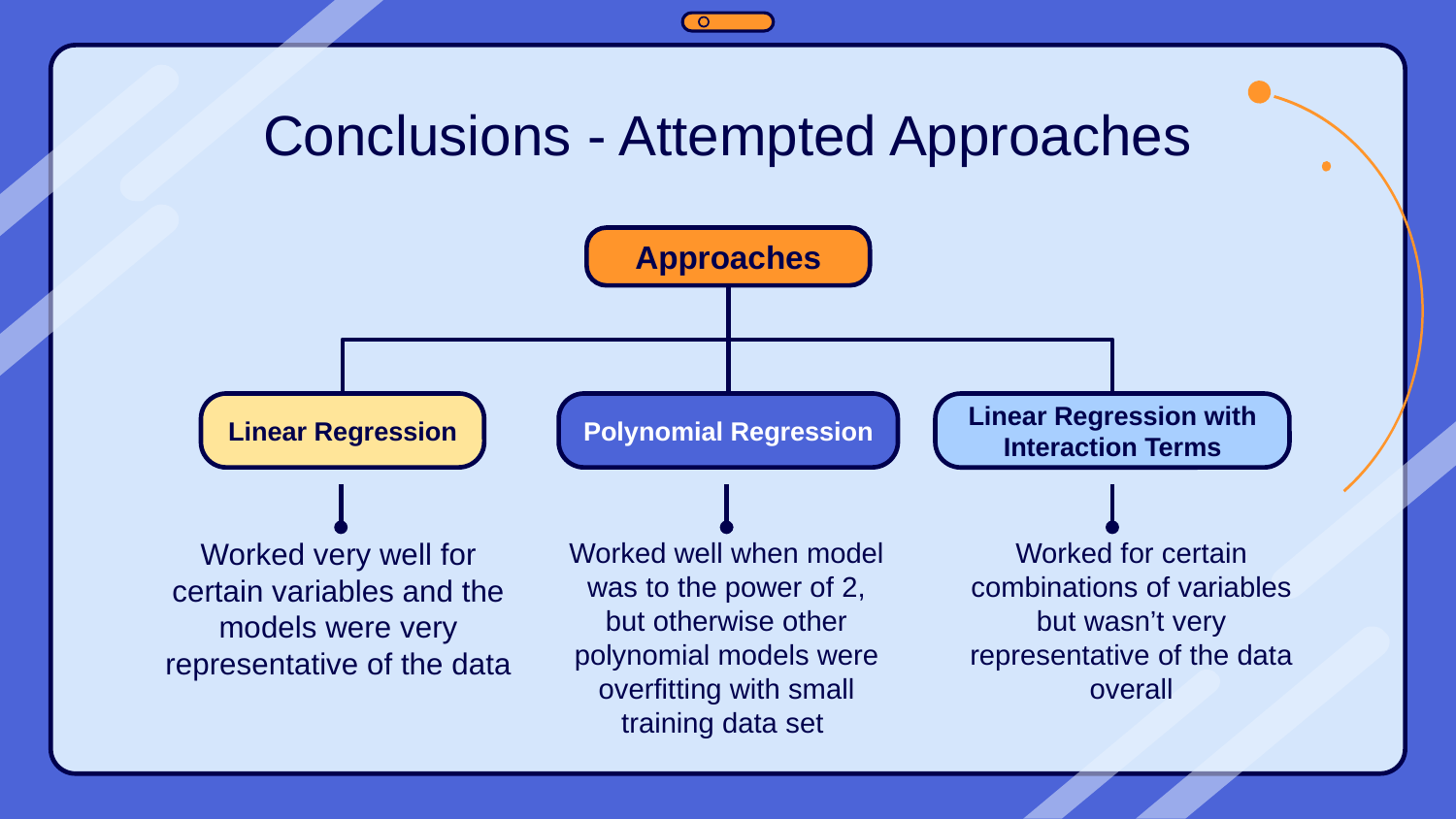

# Conclusions - Attempted Approaches
Approaches
Linear Regression
Polynomial Regression
Linear Regression with Interaction Terms
Worked very well for certain variables and the models were very representative of the data
Worked for certain combinations of variables but wasn’t very representative of the data overall
Worked well when model was to the power of 2, but otherwise other polynomial models were overfitting with small training data set